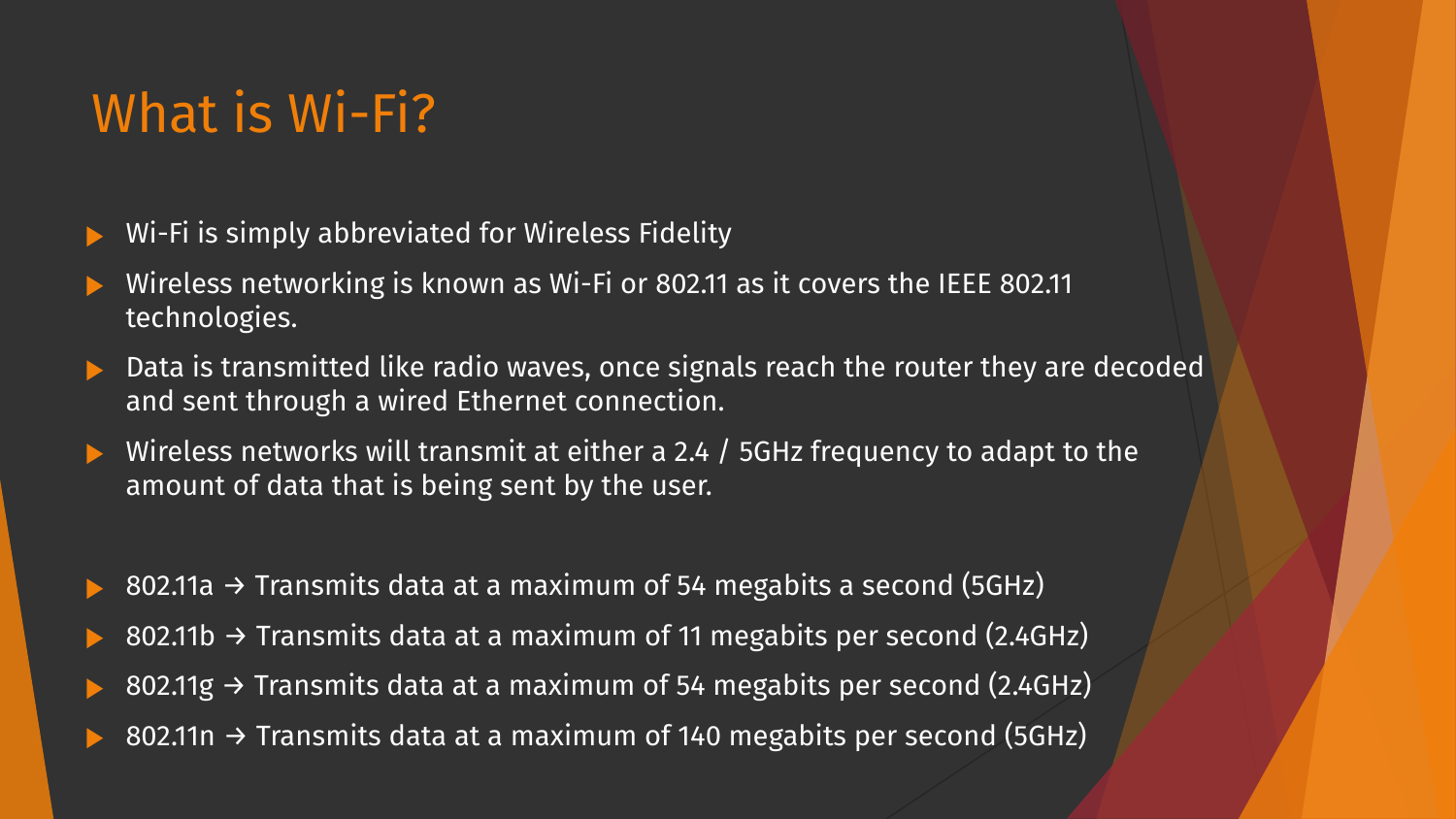

# What is Wi-Fi?
Wi-Fi is simply abbreviated for Wireless Fidelity
Wireless networking is known as Wi-Fi or 802.11 as it covers the IEEE 802.11 technologies.
Data is transmitted like radio waves, once signals reach the router they are decoded and sent through a wired Ethernet connection.
Wireless networks will transmit at either a 2.4 / 5GHz frequency to adapt to the amount of data that is being sent by the user.

802.11a → Transmits data at a maximum of 54 megabits a second (5GHz)
802.11b → Transmits data at a maximum of 11 megabits per second (2.4GHz)
802.11g → Transmits data at a maximum of 54 megabits per second (2.4GHz)
802.11n → Transmits data at a maximum of 140 megabits per second (5GHz)